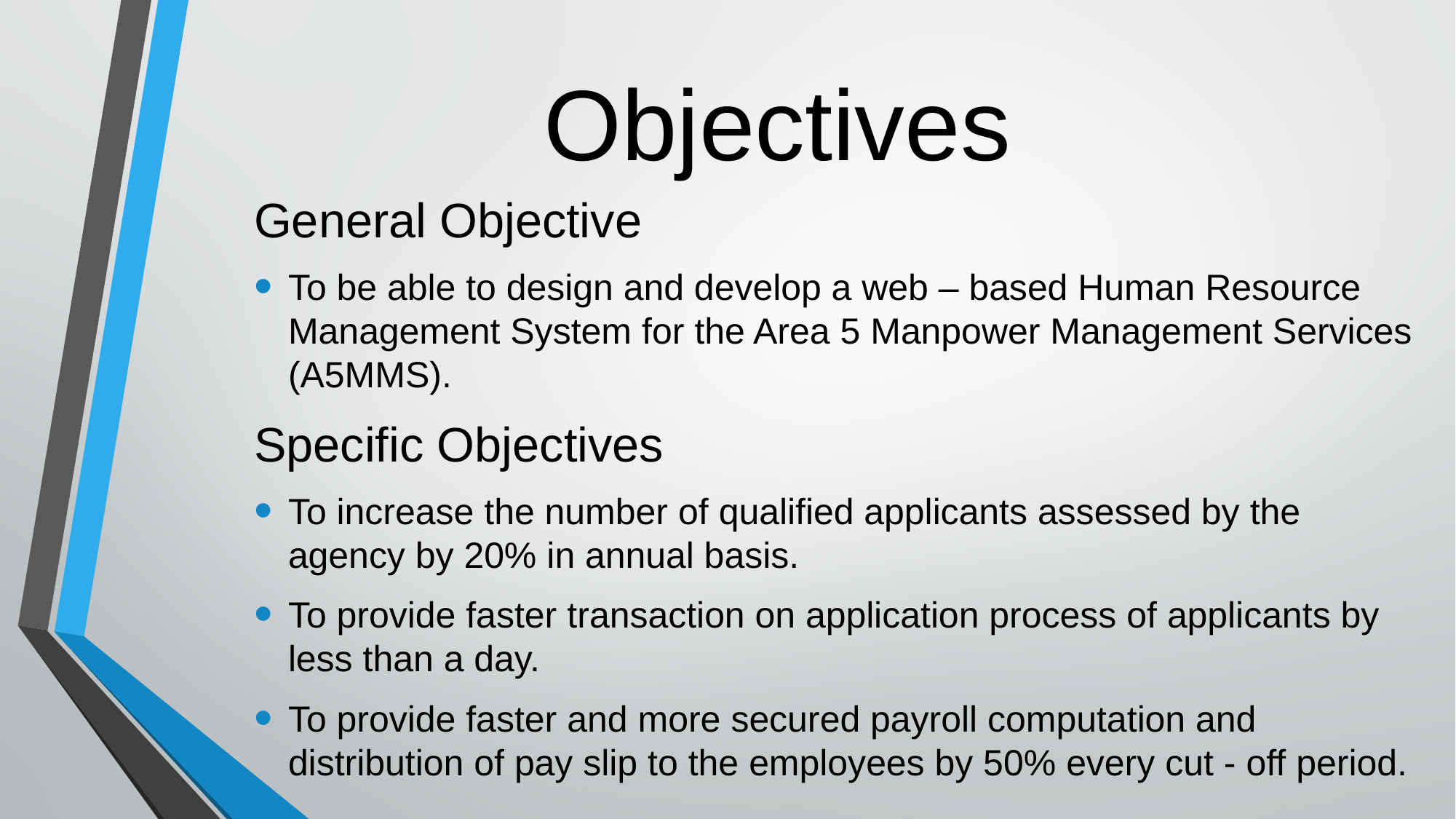

# Objectives
General Objective
To be able to design and develop a web – based Human Resource Management System for the Area 5 Manpower Management Services (A5MMS).
Specific Objectives
To increase the number of qualified applicants assessed by the agency by 20% in annual basis.
To provide faster transaction on application process of applicants by less than a day.
To provide faster and more secured payroll computation and distribution of pay slip to the employees by 50% every cut - off period.